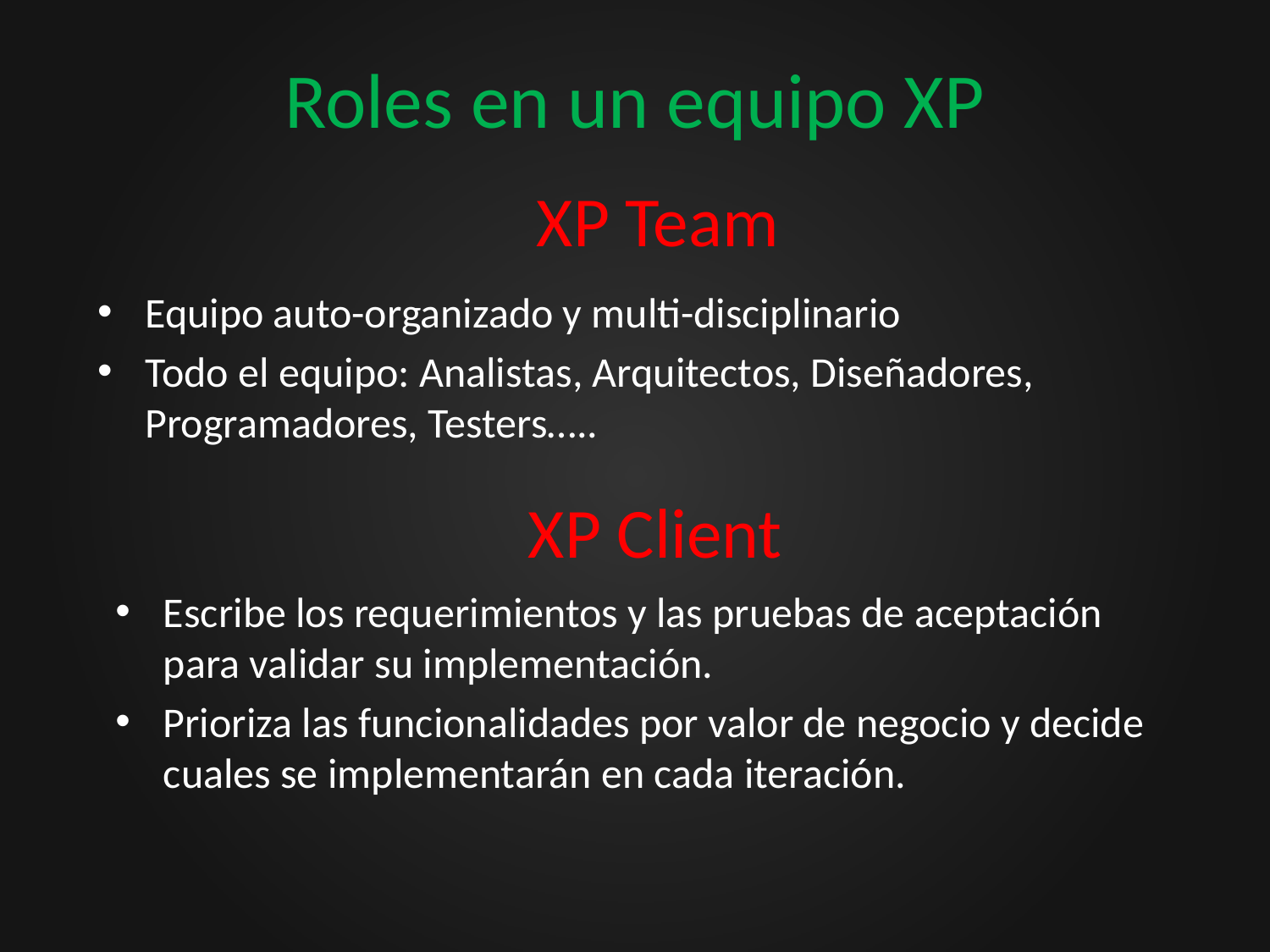

# Roles en un equipo XP
XP Team
Equipo auto-organizado y multi-disciplinario
Todo el equipo: Analistas, Arquitectos, Diseñadores, Programadores, Testers…..
XP Client
Escribe los requerimientos y las pruebas de aceptación para validar su implementación.
Prioriza las funcionalidades por valor de negocio y decide cuales se implementarán en cada iteración.